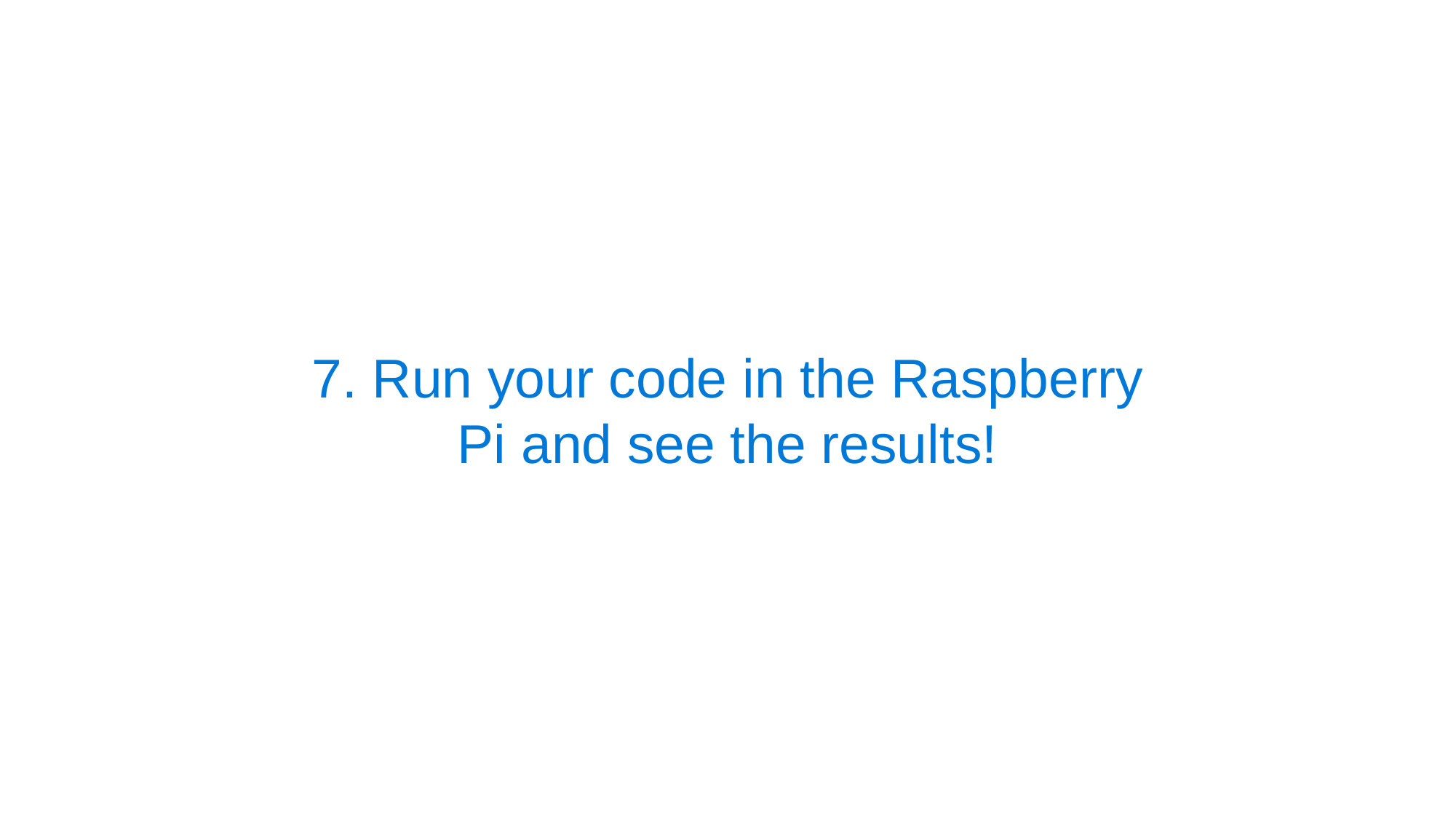

7. Run your code in the Raspberry Pi and see the results!